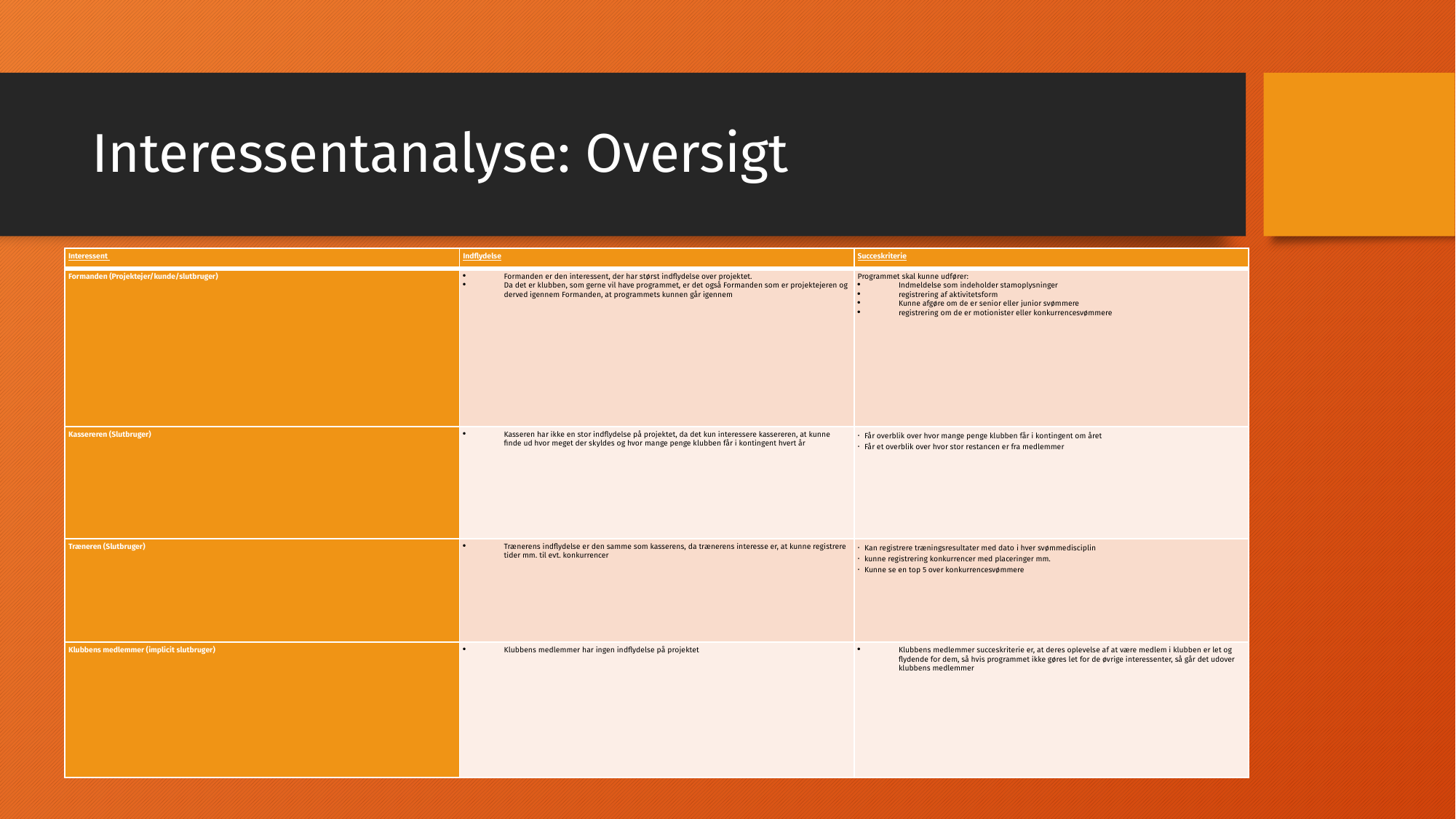

# Interessentanalyse: Oversigt
| Interessent | Indflydelse | Succeskriterie |
| --- | --- | --- |
| Formanden (Projektejer/kunde/slutbruger) | Formanden er den interessent, der har størst indflydelse over projektet. Da det er klubben, som gerne vil have programmet, er det også Formanden som er projektejeren og derved igennem Formanden, at programmets kunnen går igennem | Programmet skal kunne udfører: Indmeldelse som indeholder stamoplysninger registrering af aktivitetsform Kunne afgøre om de er senior eller junior svømmere registrering om de er motionister eller konkurrencesvømmere |
| Kassereren (Slutbruger) | Kasseren har ikke en stor indflydelse på projektet, da det kun interessere kassereren, at kunne finde ud hvor meget der skyldes og hvor mange penge klubben får i kontingent hvert år | · Får overblik over hvor mange penge klubben får i kontingent om året · Får et overblik over hvor stor restancen er fra medlemmer |
| Træneren (Slutbruger) | Trænerens indflydelse er den samme som kasserens, da trænerens interesse er, at kunne registrere tider mm. til evt. konkurrencer | · Kan registrere træningsresultater med dato i hver svømmedisciplin · kunne registrering konkurrencer med placeringer mm. · Kunne se en top 5 over konkurrencesvømmere |
| Klubbens medlemmer (implicit slutbruger) | Klubbens medlemmer har ingen indflydelse på projektet | Klubbens medlemmer succeskriterie er, at deres oplevelse af at være medlem i klubben er let og flydende for dem, så hvis programmet ikke gøres let for de øvrige interessenter, så går det udover klubbens medlemmer |